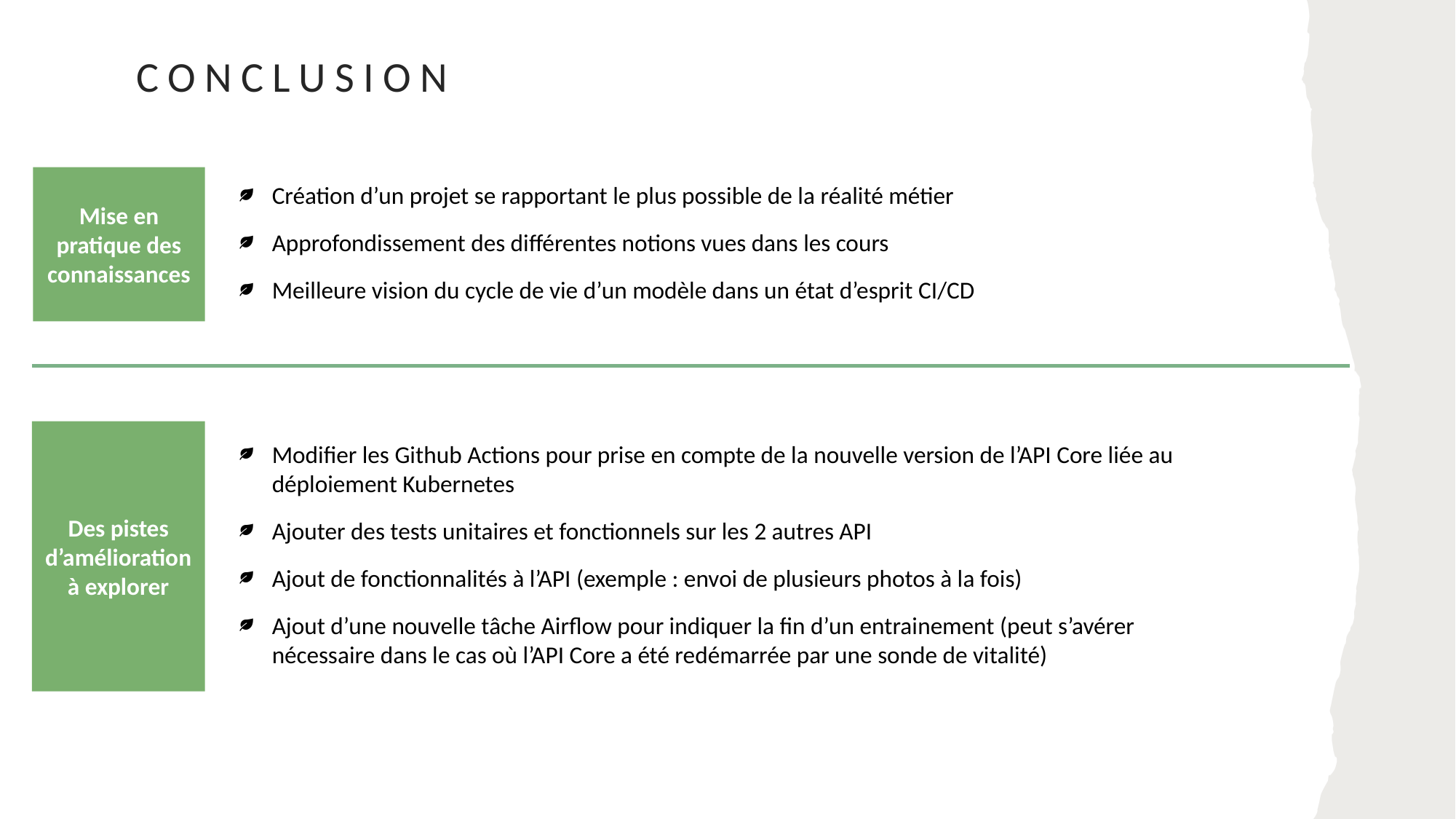

# Conclusion
Mise en pratique des connaissances
Création d’un projet se rapportant le plus possible de la réalité métier
Approfondissement des différentes notions vues dans les cours
Meilleure vision du cycle de vie d’un modèle dans un état d’esprit CI/CD
Des pistes d’amélioration à explorer
Modifier les Github Actions pour prise en compte de la nouvelle version de l’API Core liée au déploiement Kubernetes
Ajouter des tests unitaires et fonctionnels sur les 2 autres API
Ajout de fonctionnalités à l’API (exemple : envoi de plusieurs photos à la fois)
Ajout d’une nouvelle tâche Airflow pour indiquer la fin d’un entrainement (peut s’avérer nécessaire dans le cas où l’API Core a été redémarrée par une sonde de vitalité)